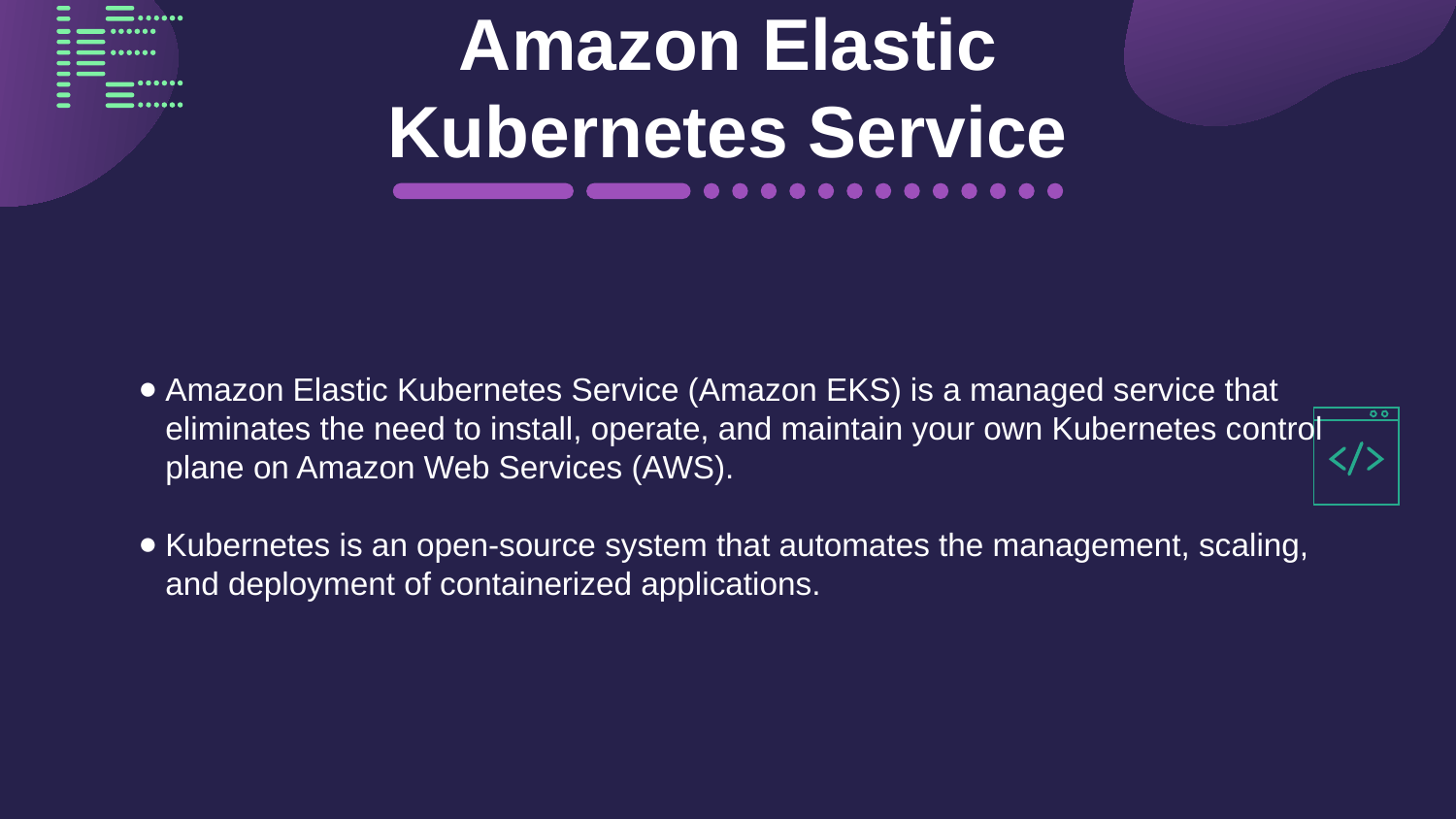

# Amazon Elastic Kubernetes Service

Amazon Elastic Kubernetes Service (Amazon EKS) is a managed service that eliminates the need to install, operate, and maintain your own Kubernetes control plane on Amazon Web Services (AWS).

Kubernetes is an open-source system that automates the management, scaling, and deployment of containerized applications.